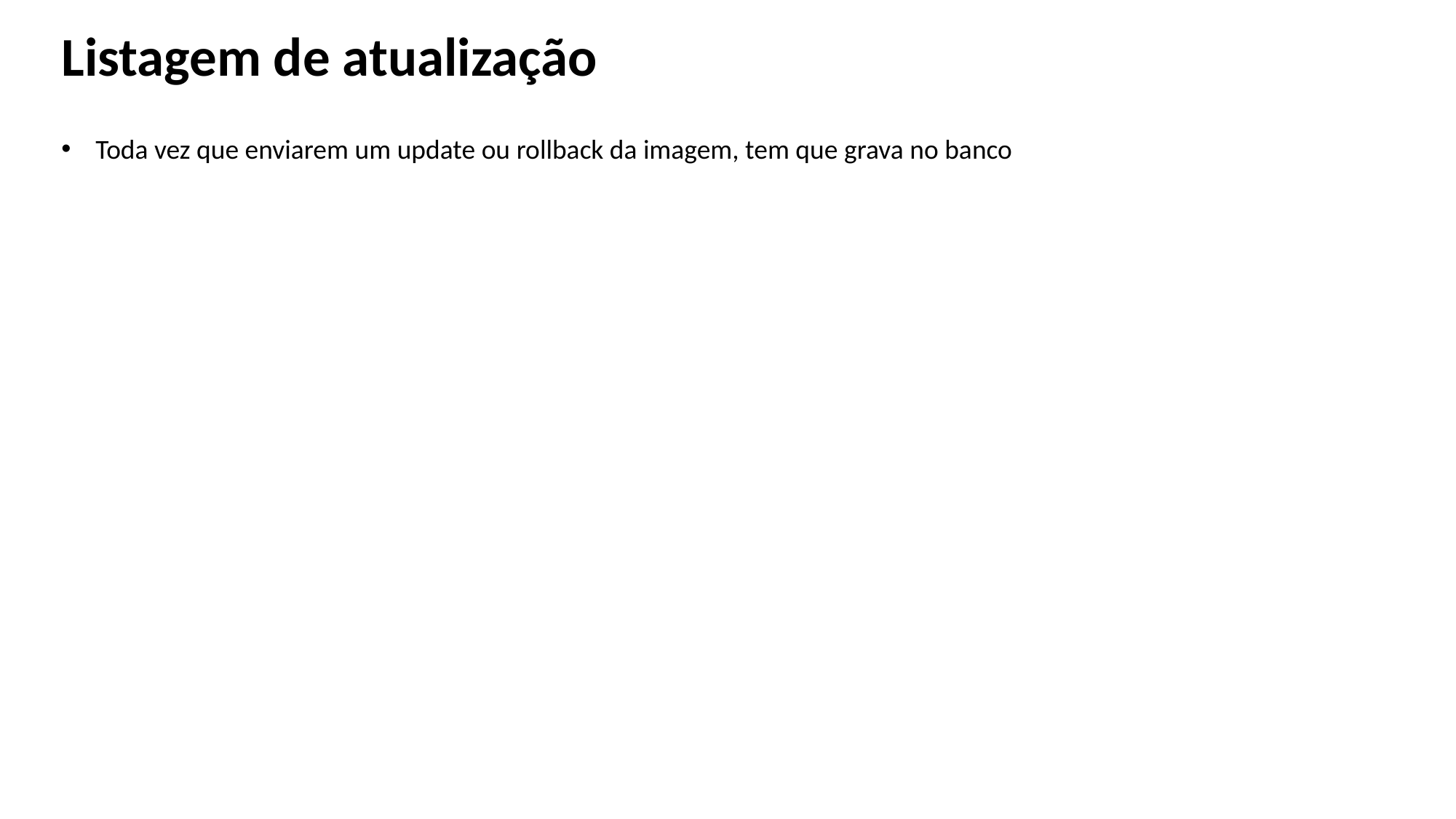

Listagem de atualização
Toda vez que enviarem um update ou rollback da imagem, tem que grava no banco